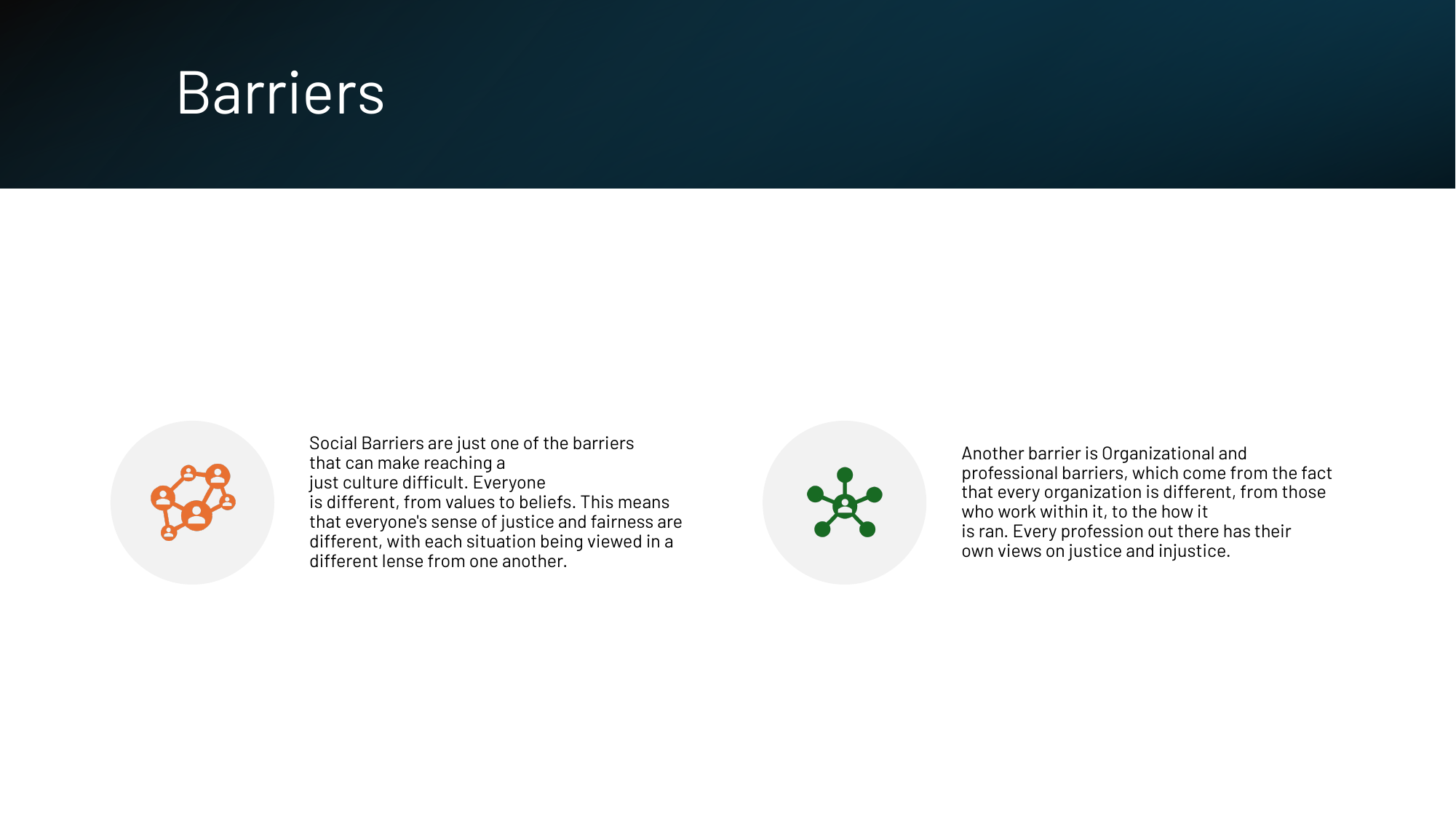

# Barriers
Social Barriers are just one of the barriers that can make reaching a just culture difficult. Everyone is different, from values to beliefs. This means that everyone's sense of justice and fairness are different, with each situation being viewed in a different lense from one another.
Another barrier is Organizational and professional barriers, which come from the fact that every organization is different, from those who work within it, to the how it is ran. Every profession out there has their own views on justice and injustice.